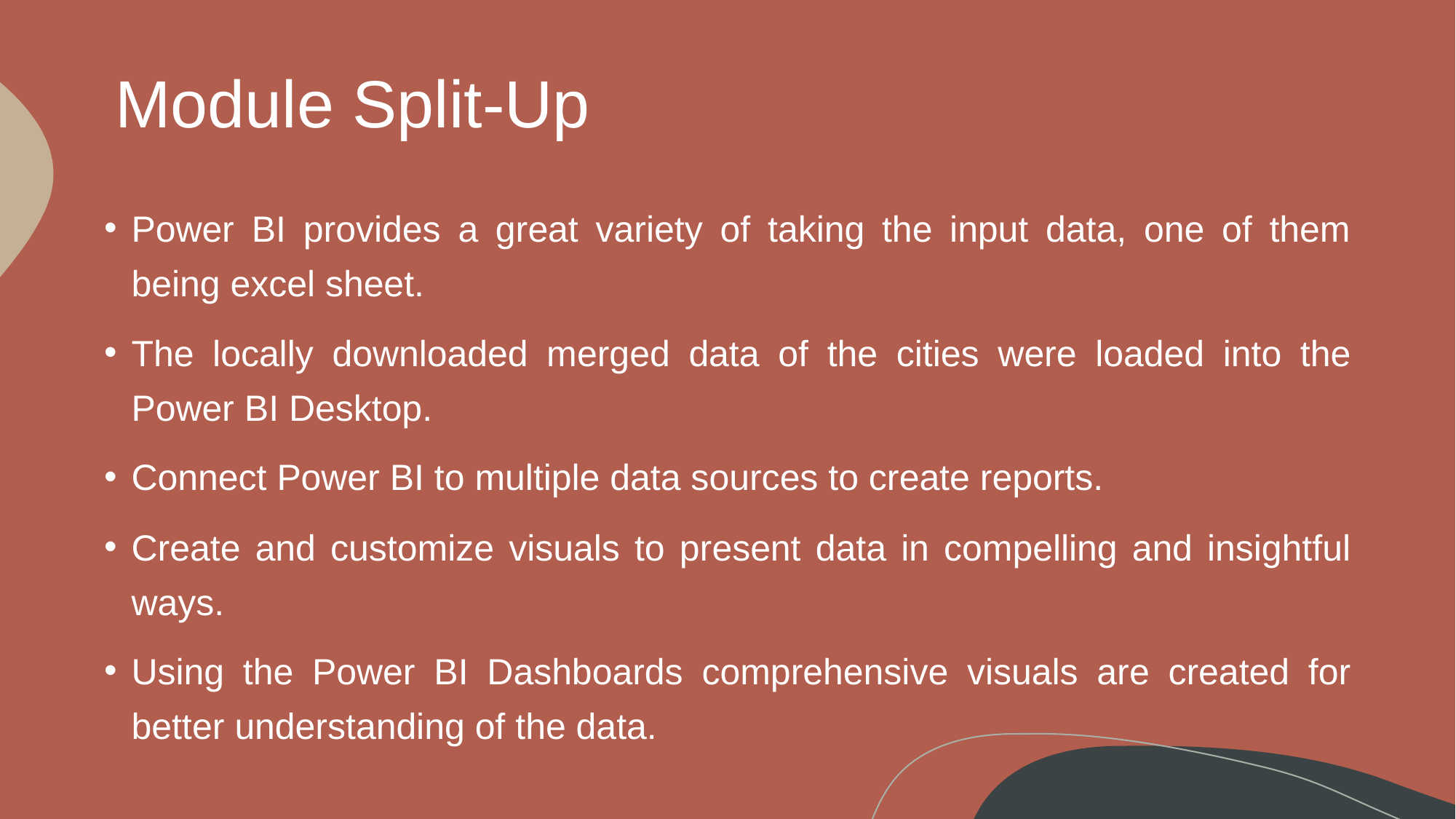

# Module Split-Up
Power BI provides a great variety of taking the input data, one of them being excel sheet.
The locally downloaded merged data of the cities were loaded into the Power BI Desktop.
Connect Power BI to multiple data sources to create reports.
Create and customize visuals to present data in compelling and insightful ways.
Using the Power BI Dashboards comprehensive visuals are created for better understanding of the data.